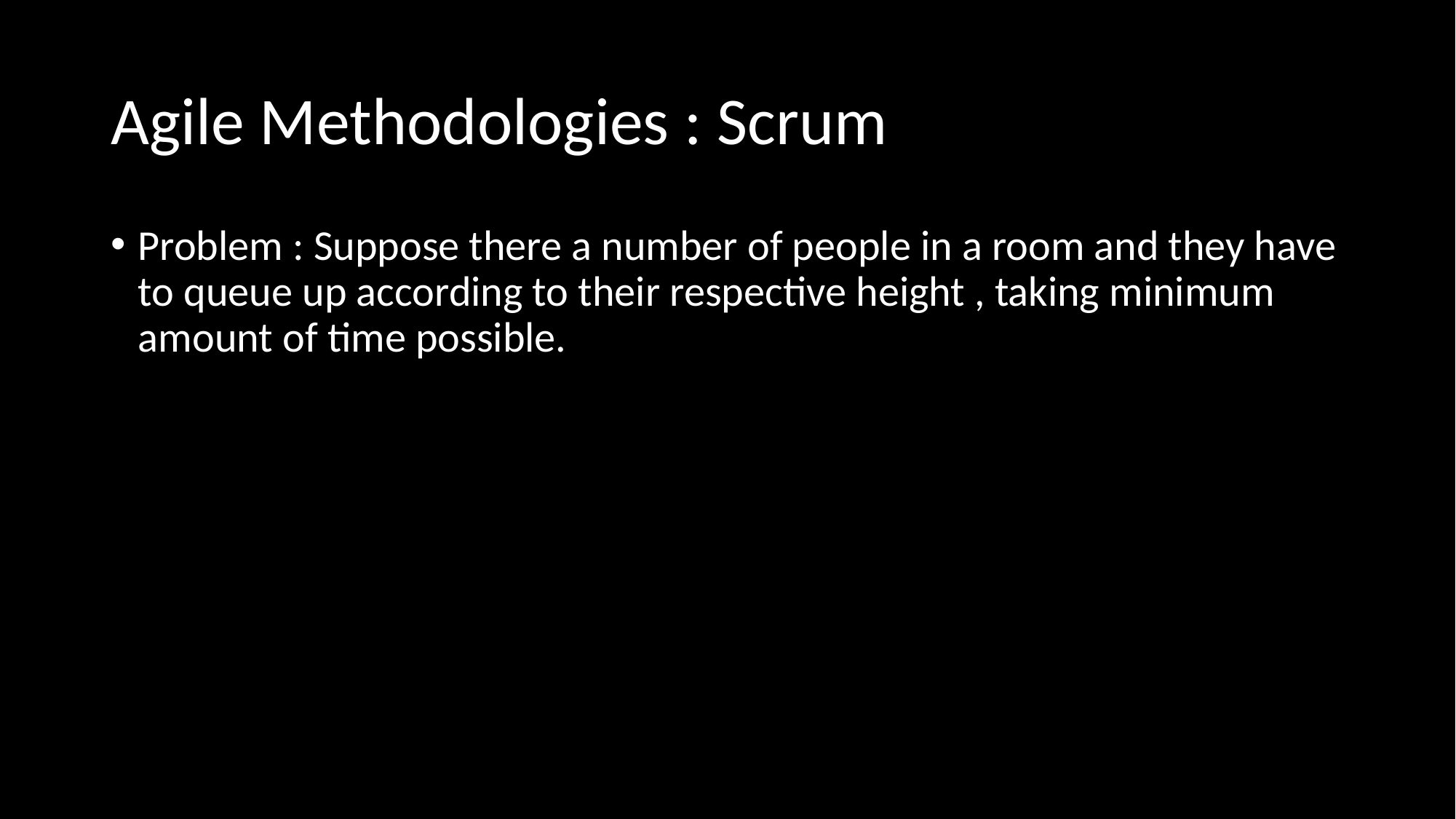

# Agile Methodologies : Scrum
Problem : Suppose there a number of people in a room and they have to queue up according to their respective height , taking minimum amount of time possible.